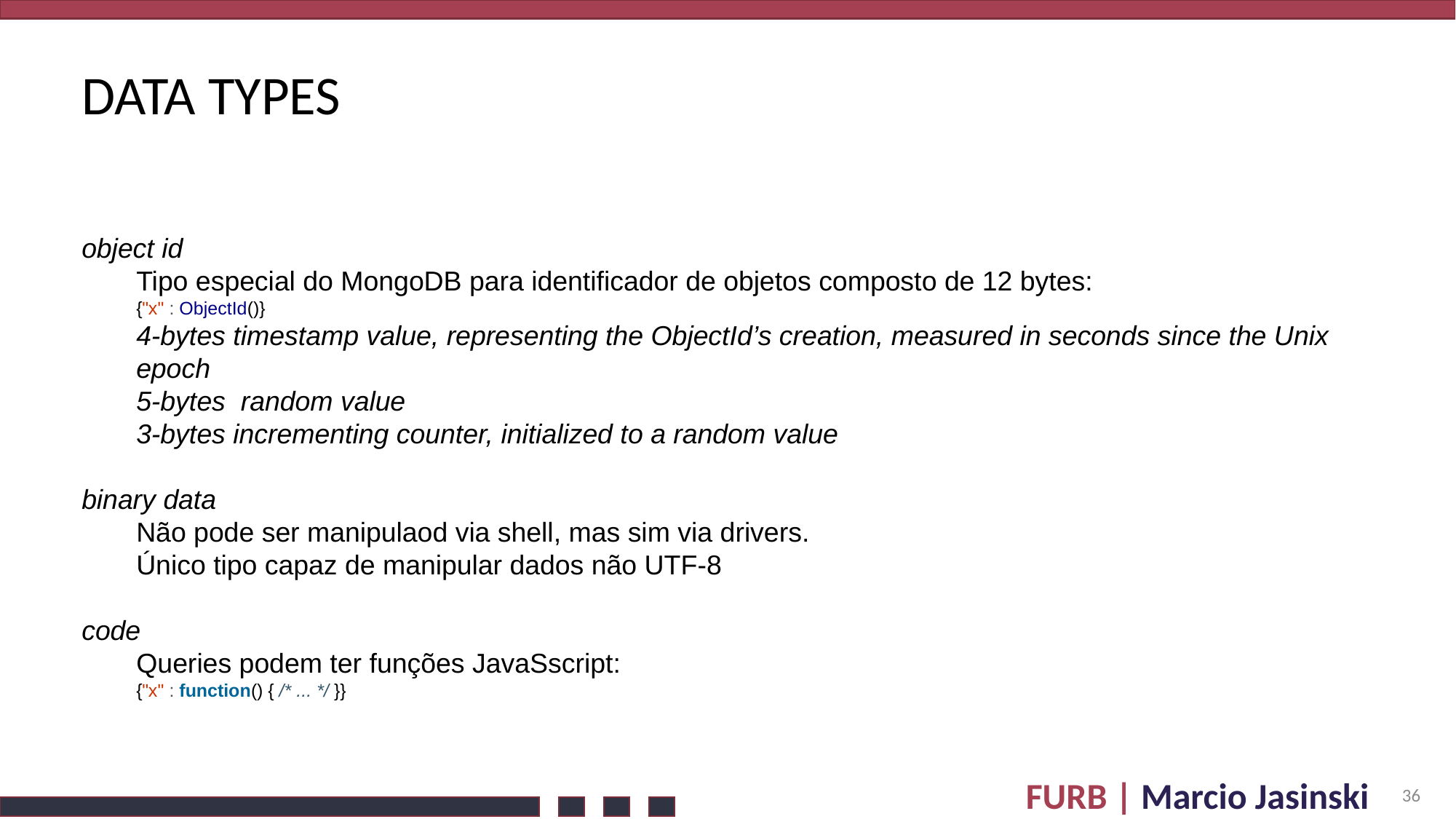

# Data types
object id
Tipo especial do MongoDB para identificador de objetos composto de 12 bytes:
{"x" : ObjectId()}
4-bytes timestamp value, representing the ObjectId’s creation, measured in seconds since the Unix epoch
5-bytes  random value
3-bytes incrementing counter, initialized to a random value

binary data
Não pode ser manipulaod via shell, mas sim via drivers.
Único tipo capaz de manipular dados não UTF-8

code
Queries podem ter funções JavaSscript:
{"x" : function() { /* ... */ }}
36